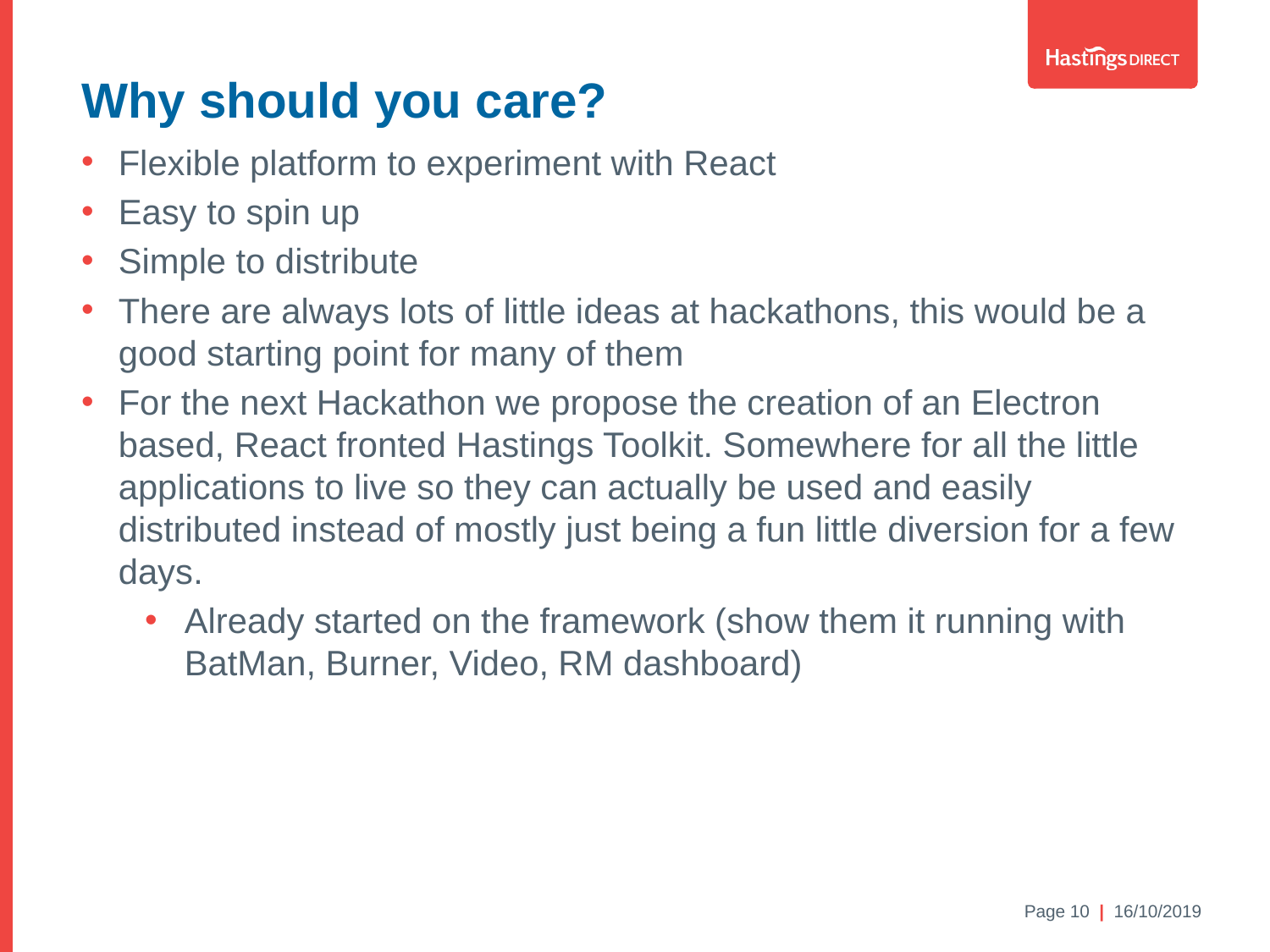

Why should you care?
Flexible platform to experiment with React
Easy to spin up
Simple to distribute
There are always lots of little ideas at hackathons, this would be a good starting point for many of them
For the next Hackathon we propose the creation of an Electron based, React fronted Hastings Toolkit. Somewhere for all the little applications to live so they can actually be used and easily distributed instead of mostly just being a fun little diversion for a few days.
Already started on the framework (show them it running with BatMan, Burner, Video, RM dashboard)